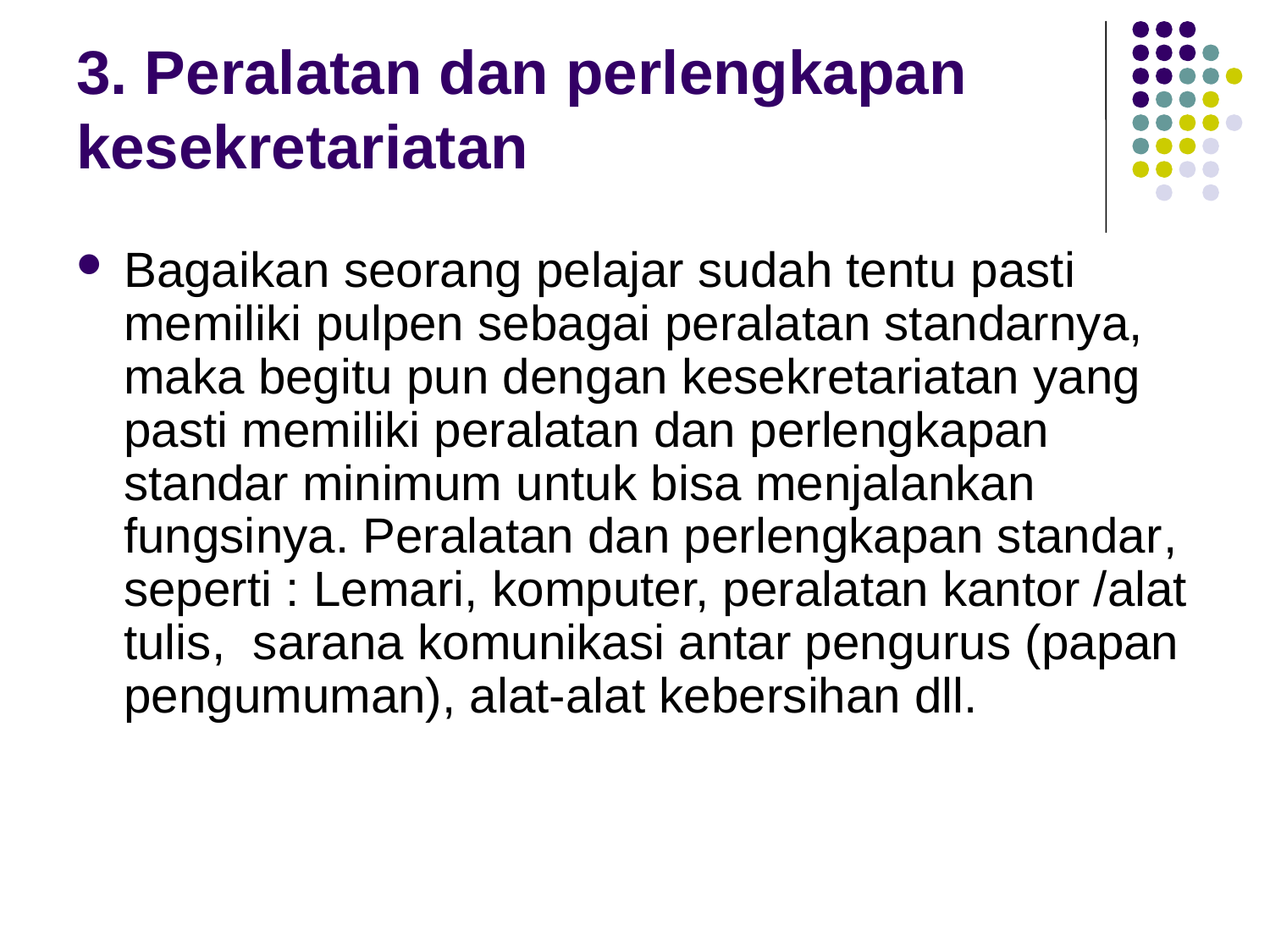

3. Peralatan dan perlengkapan kesekretariatan
Bagaikan seorang pelajar sudah tentu pasti memiliki pulpen sebagai peralatan standarnya, maka begitu pun dengan kesekretariatan yang pasti memiliki peralatan dan perlengkapan standar minimum untuk bisa menjalankan fungsinya. Peralatan dan perlengkapan standar, seperti : Lemari, komputer, peralatan kantor /alat tulis,  sarana komunikasi antar pengurus (papan pengumuman), alat-alat kebersihan dll.